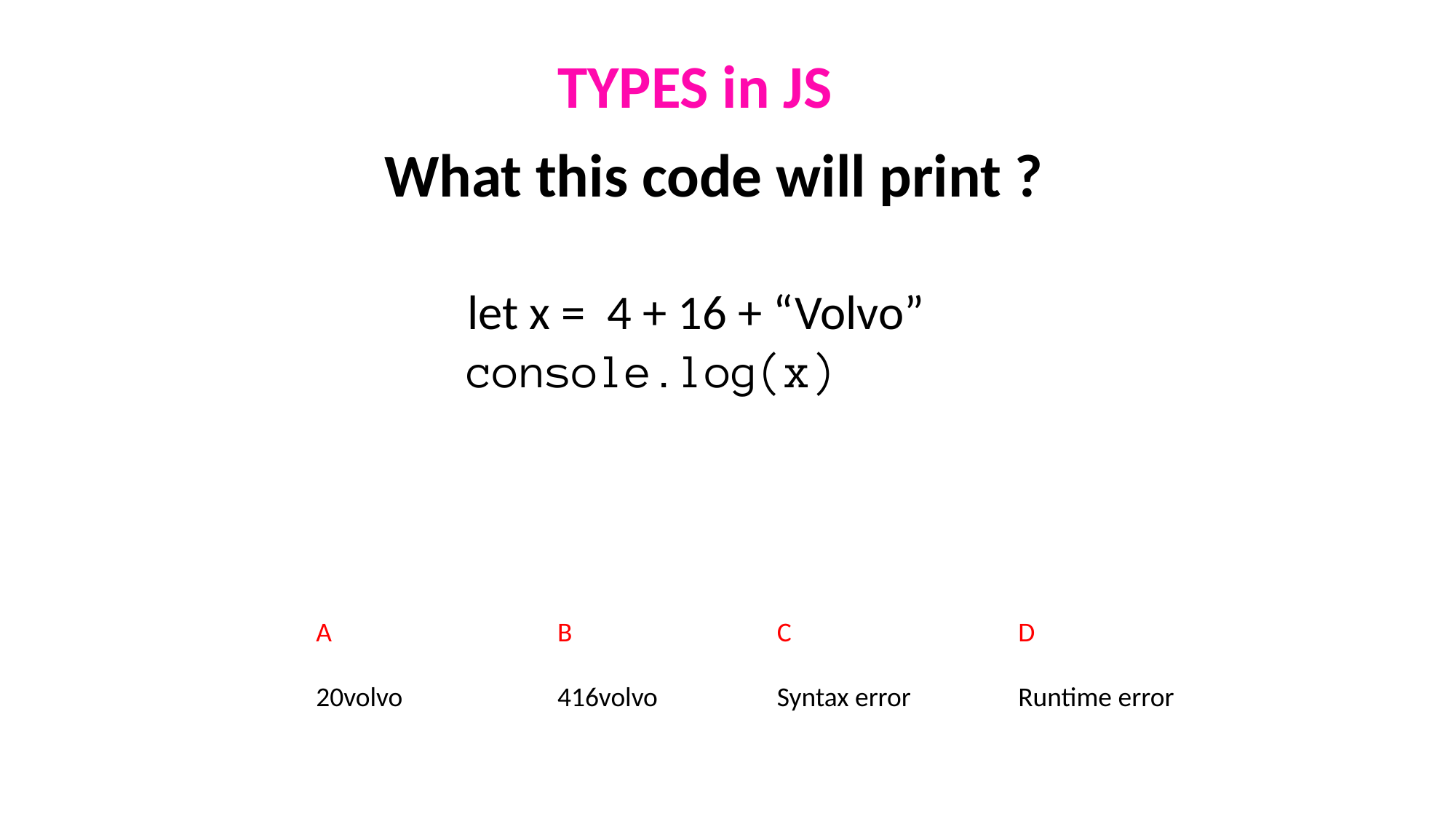

TYPES in JS
What this code will print ?
let x =  4 + 16 + “Volvo”
console.log(x)
A
B
C
D
20volvo
416volvo
Syntax error
Runtime error